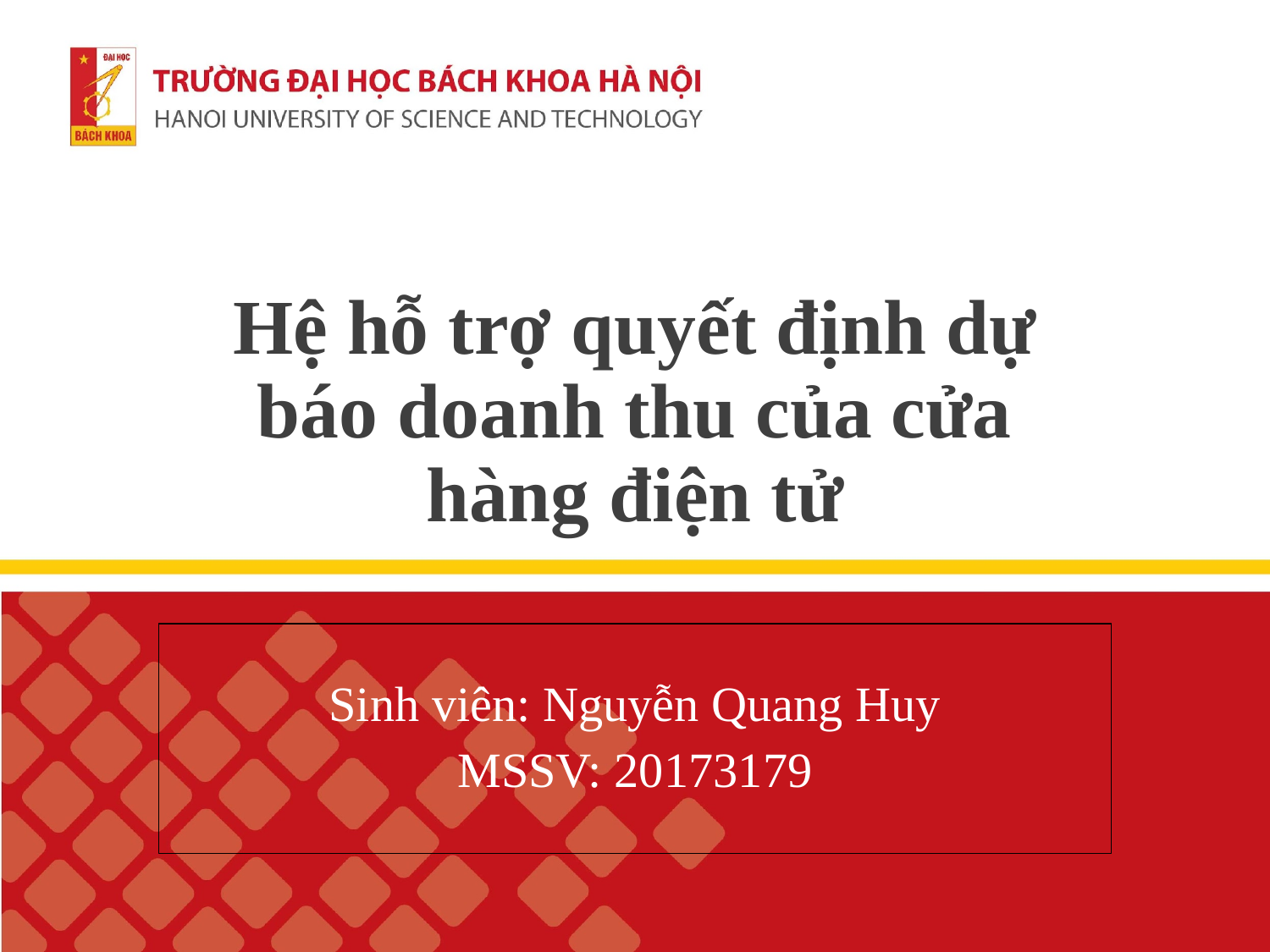

# Hệ hỗ trợ quyết định dự báo doanh thu của cửa hàng điện tử
Sinh viên: Nguyễn Quang Huy
MSSV: 20173179